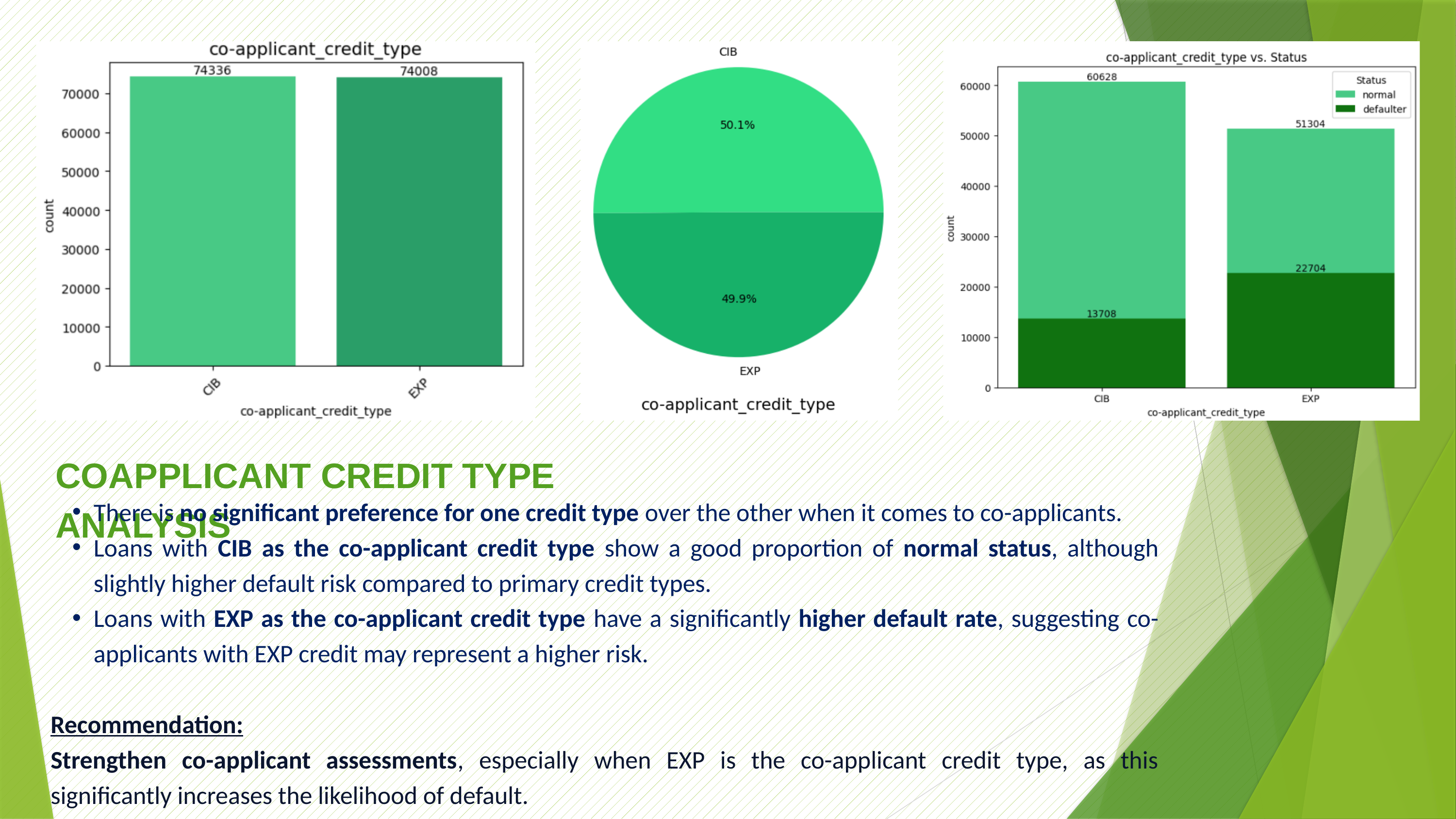

COAPPLICANT CREDIT TYPE ANALYSIS
There is no significant preference for one credit type over the other when it comes to co-applicants.
Loans with CIB as the co-applicant credit type show a good proportion of normal status, although slightly higher default risk compared to primary credit types.
Loans with EXP as the co-applicant credit type have a significantly higher default rate, suggesting co-applicants with EXP credit may represent a higher risk.

Recommendation:
Strengthen co-applicant assessments, especially when EXP is the co-applicant credit type, as this significantly increases the likelihood of default.